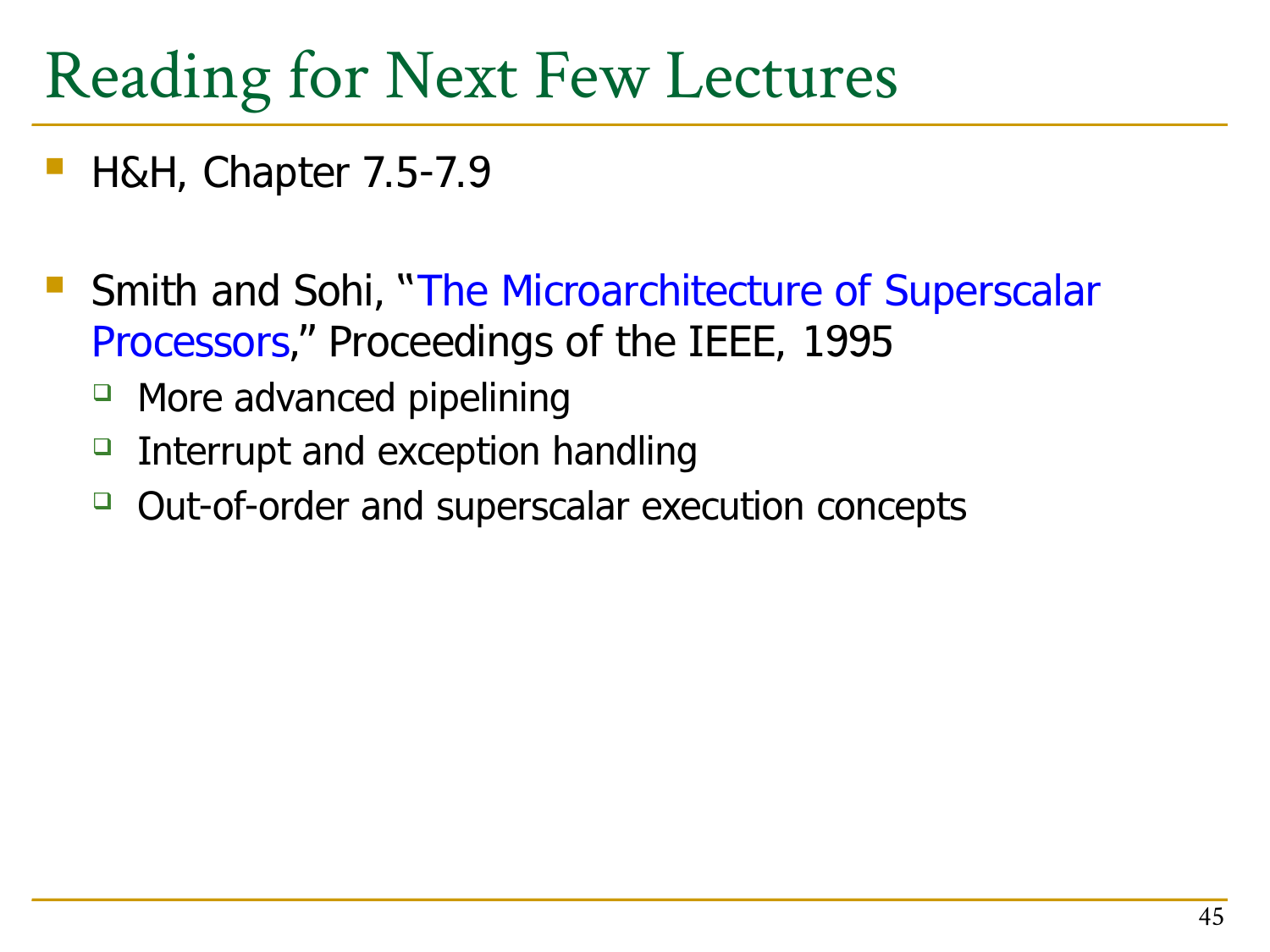

# Reading for Next Few Lectures
H&H, Chapter 7.5-7.9

Smith and Sohi, “The Microarchitecture of Superscalar Processors,” Proceedings of the IEEE, 1995
More advanced pipelining
Interrupt and exception handling
Out-of-order and superscalar execution concepts

45